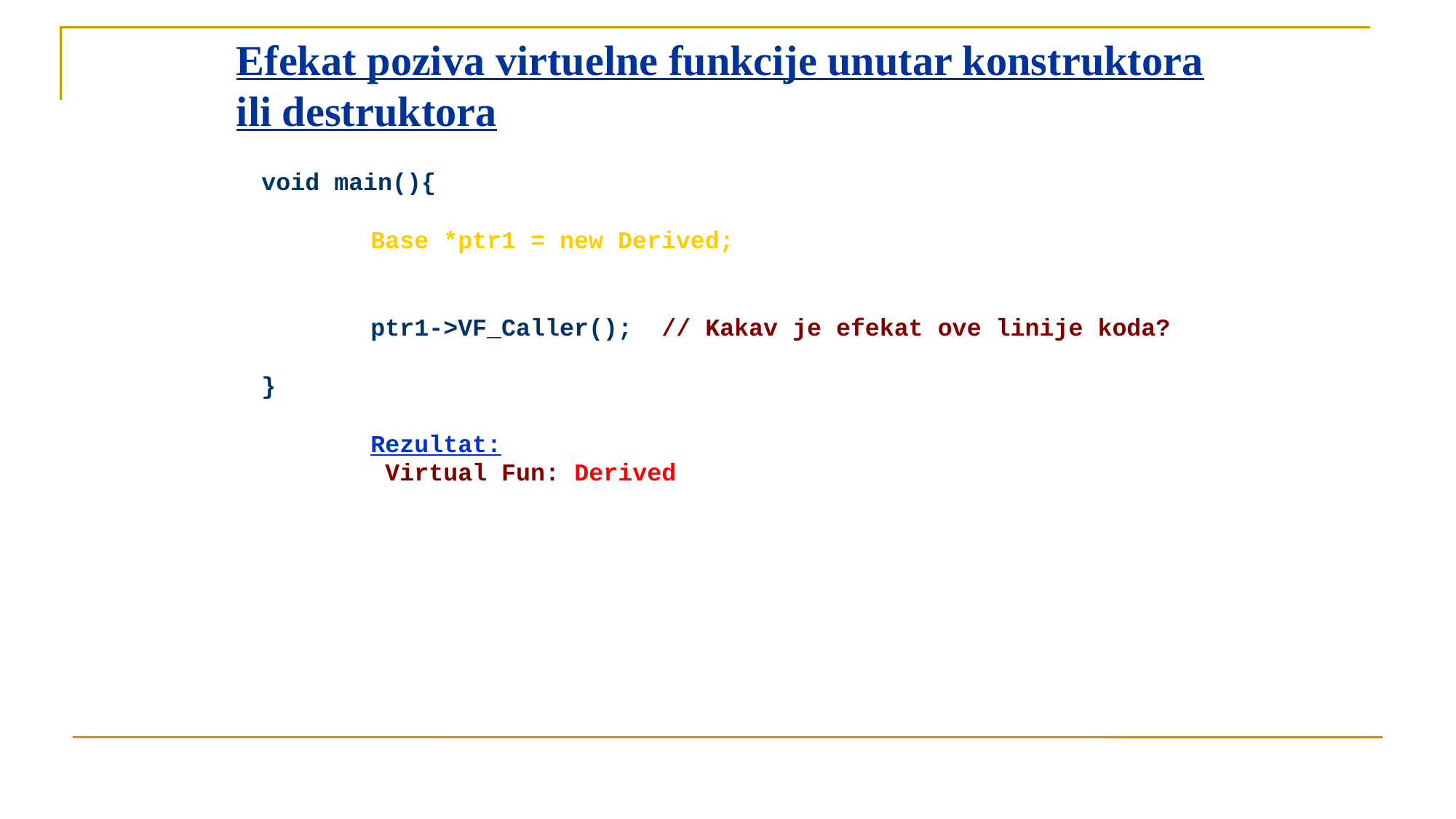

# Efekat poziva virtuelne funkcije unutar konstruktora ili destruktora
void main(){

	Base *ptr1 = new Derived;

	ptr1->VF_Caller();  // Kakav je efekat ove linije koda?

}

	Rezultat:
	 Virtual Fun: Derived